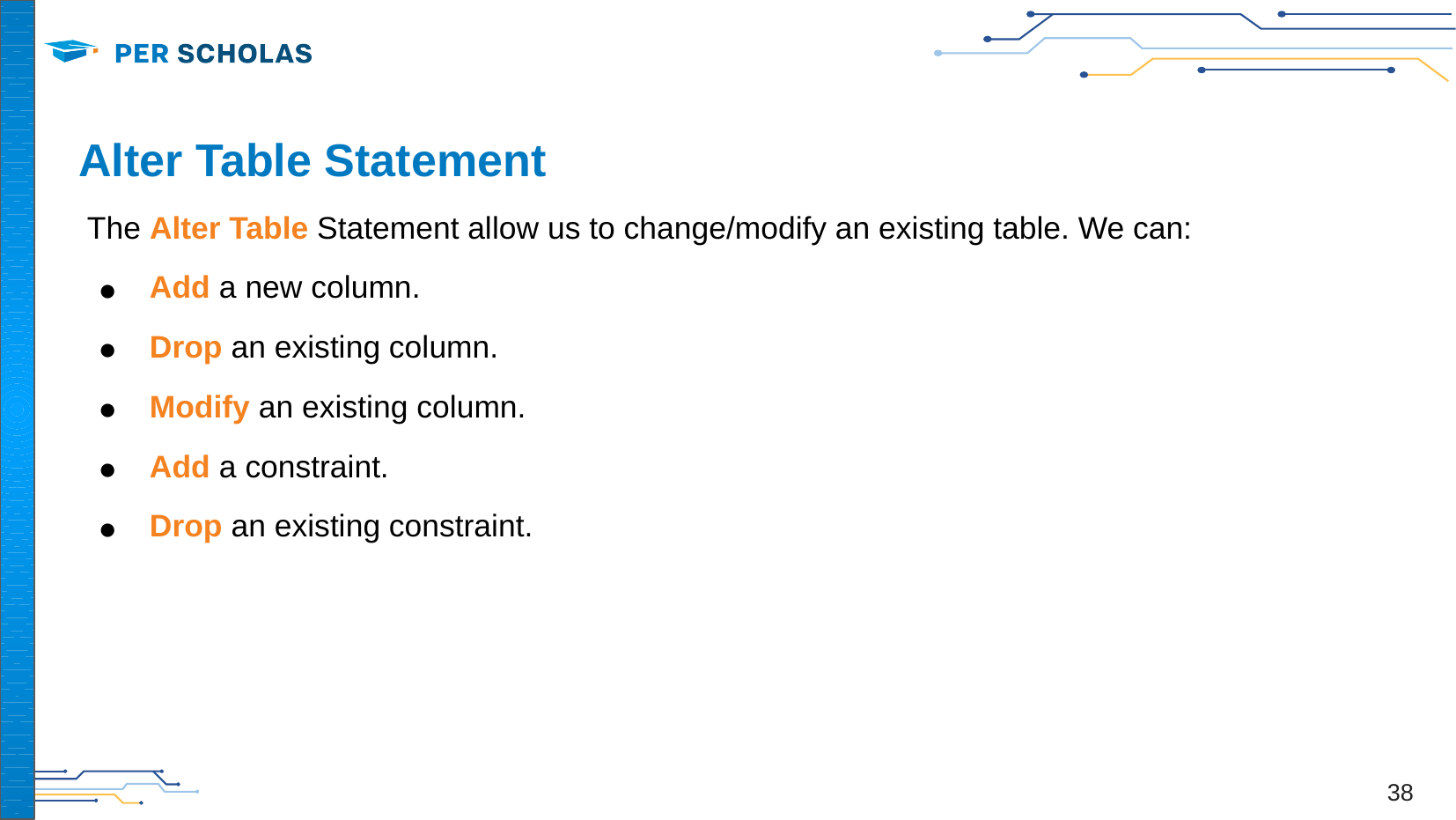

# Alter Table Statement
The Alter Table Statement allow us to change/modify an existing table. We can:
Add a new column.
Drop an existing column.
Modify an existing column.
Add a constraint.
Drop an existing constraint.

38